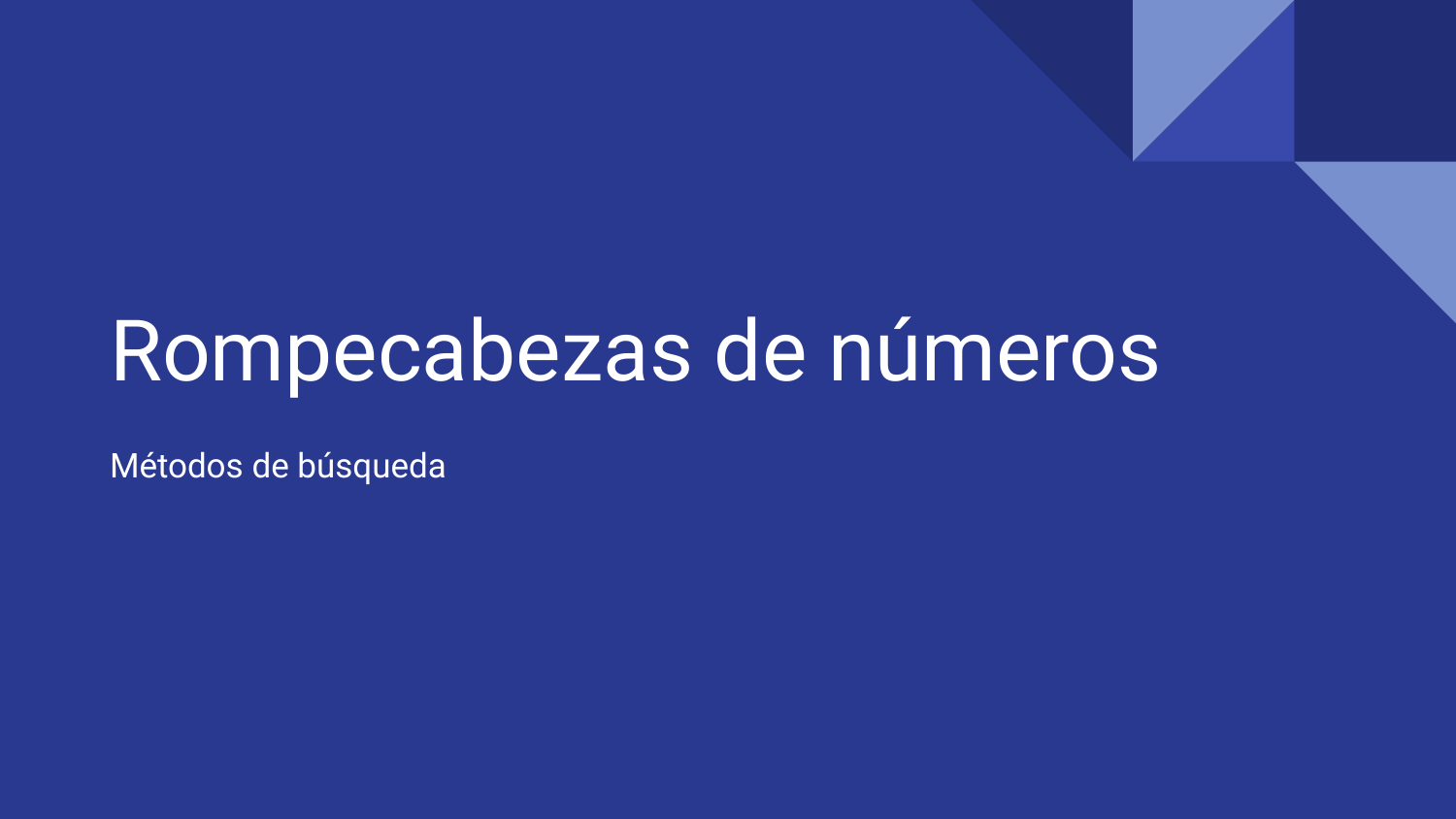

# Rompecabezas de números
Métodos de búsqueda